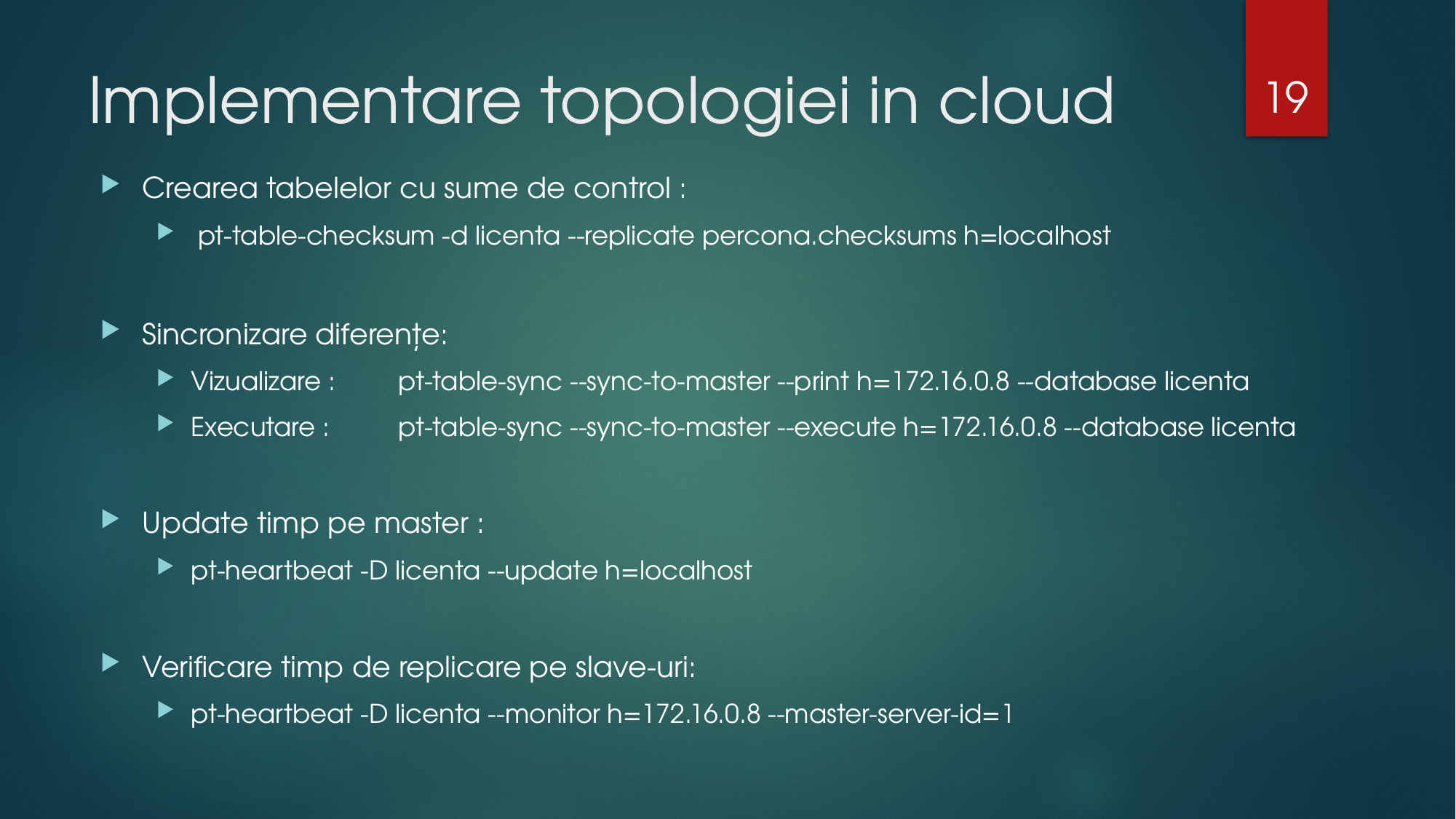

19
# Implementare topologiei in cloud
Crearea tabelelor cu sume de control :
 pt-table-checksum -d licenta --replicate percona.checksums h=localhost

Sincronizare diferențe:
Vizualizare :	pt-table-sync --sync-to-master --print h=172.16.0.8 --database licenta
Executare : 	pt-table-sync --sync-to-master --execute h=172.16.0.8 --database licenta

Update timp pe master :
pt-heartbeat -D licenta --update h=localhost

Verificare timp de replicare pe slave-uri:
pt-heartbeat -D licenta --monitor h=172.16.0.8 --master-server-id=1